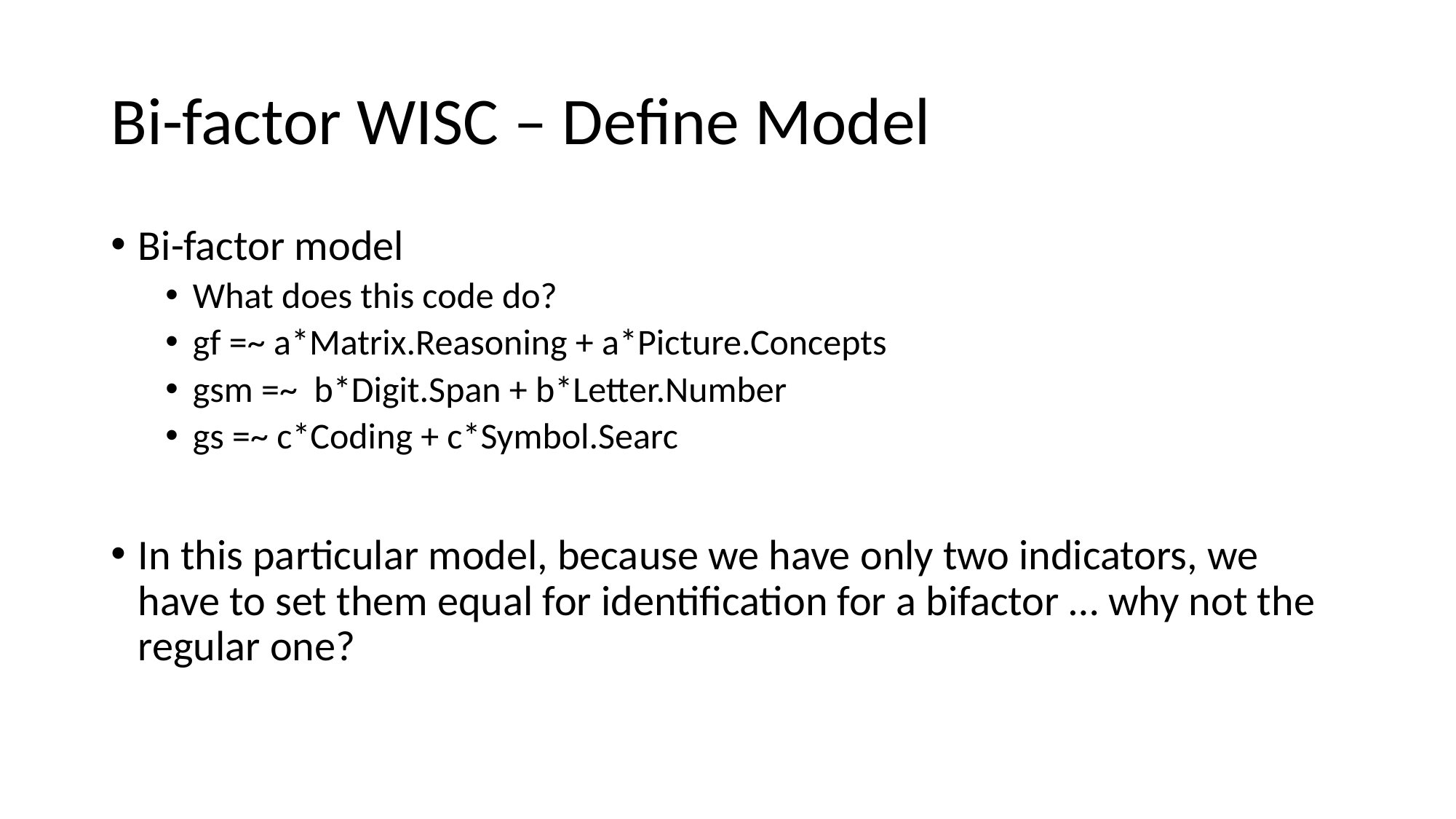

# Bi-factor WISC – Define Model
Bi-factor model
What does this code do?
gf =~ a*Matrix.Reasoning + a*Picture.Concepts
gsm =~  b*Digit.Span + b*Letter.Number
gs =~ c*Coding + c*Symbol.Searc

In this particular model, because we have only two indicators, we have to set them equal for identification for a bifactor … why not the regular one?